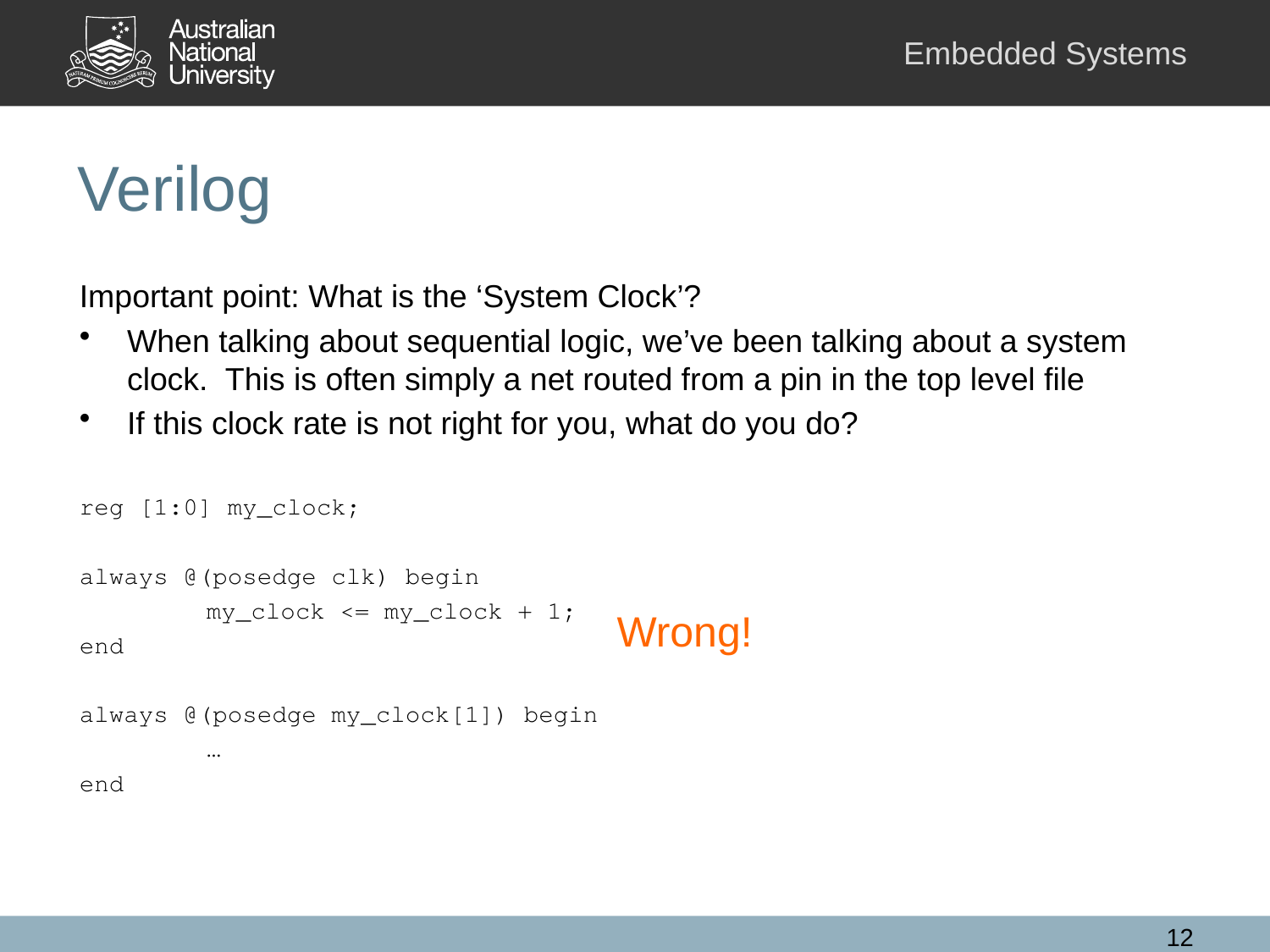

# Verilog
Important point: What is the ‘System Clock’?
When talking about sequential logic, we’ve been talking about a system clock.  This is often simply a net routed from a pin in the top level file
If this clock rate is not right for you, what do you do?

reg [1:0] my_clock;

always @(posedge clk) begin
	my_clock <= my_clock + 1;
end

always @(posedge my_clock[1]) begin
	…
end
Wrong!
12